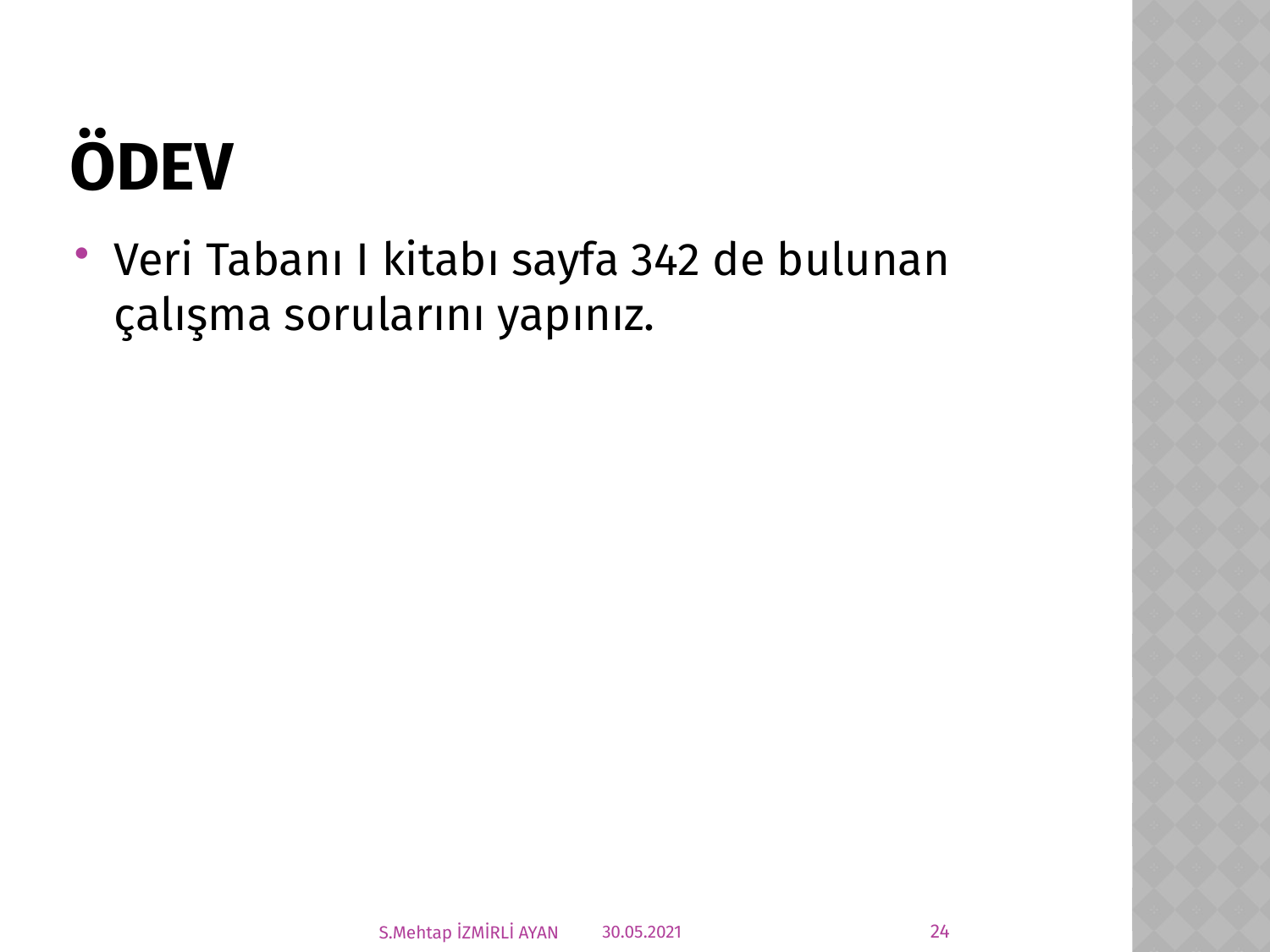

# ödev
Veri Tabanı I kitabı sayfa 342 de bulunan çalışma sorularını yapınız.
24
S.Mehtap İZMİRLİ AYAN
30.05.2021